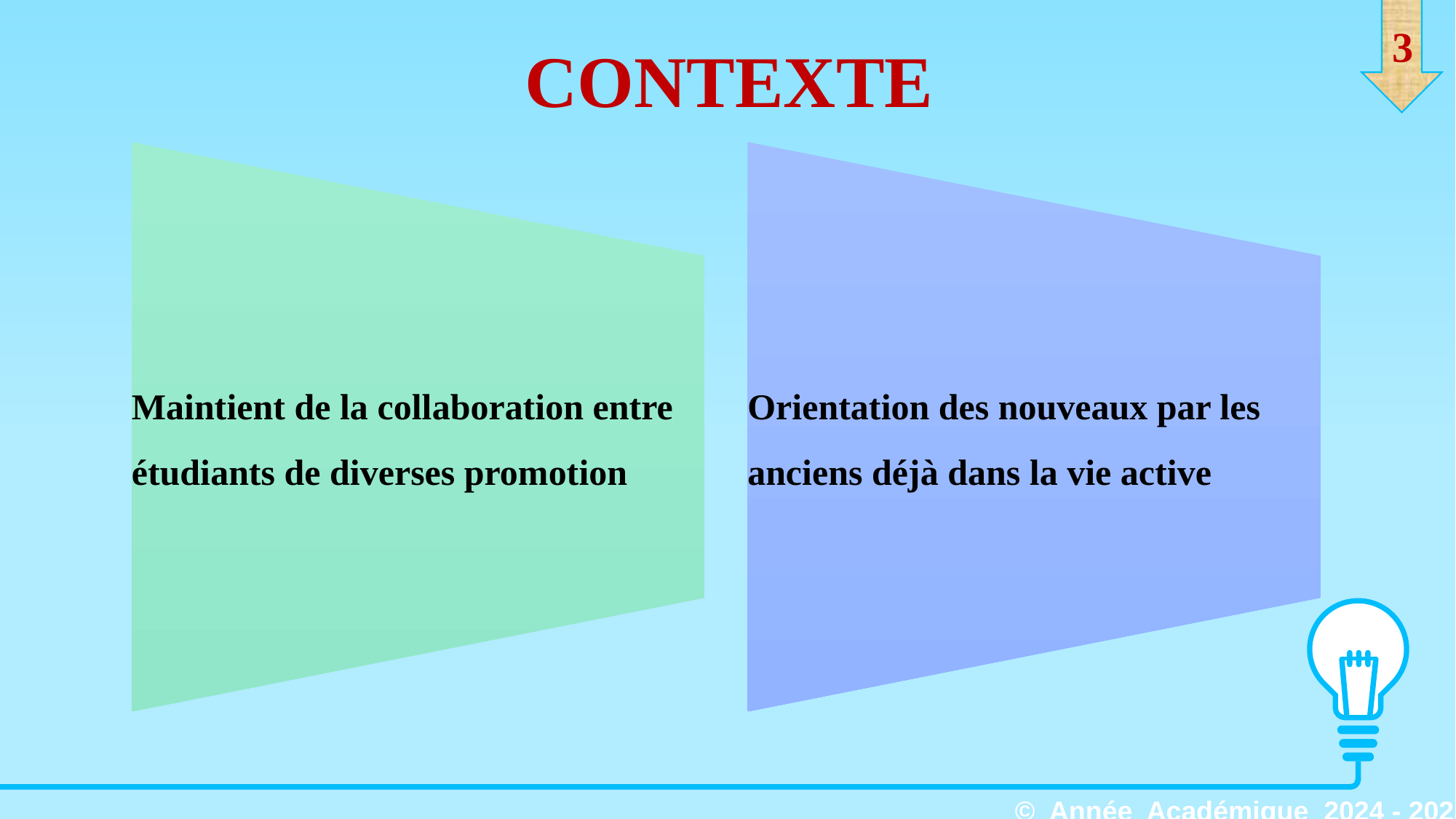

3
CONTEXTE
Maintient de la collaboration entre étudiants de diverses promotion
Orientation des nouveaux par les anciens déjà dans la vie active
©  Année  Académique  2024 - 2025